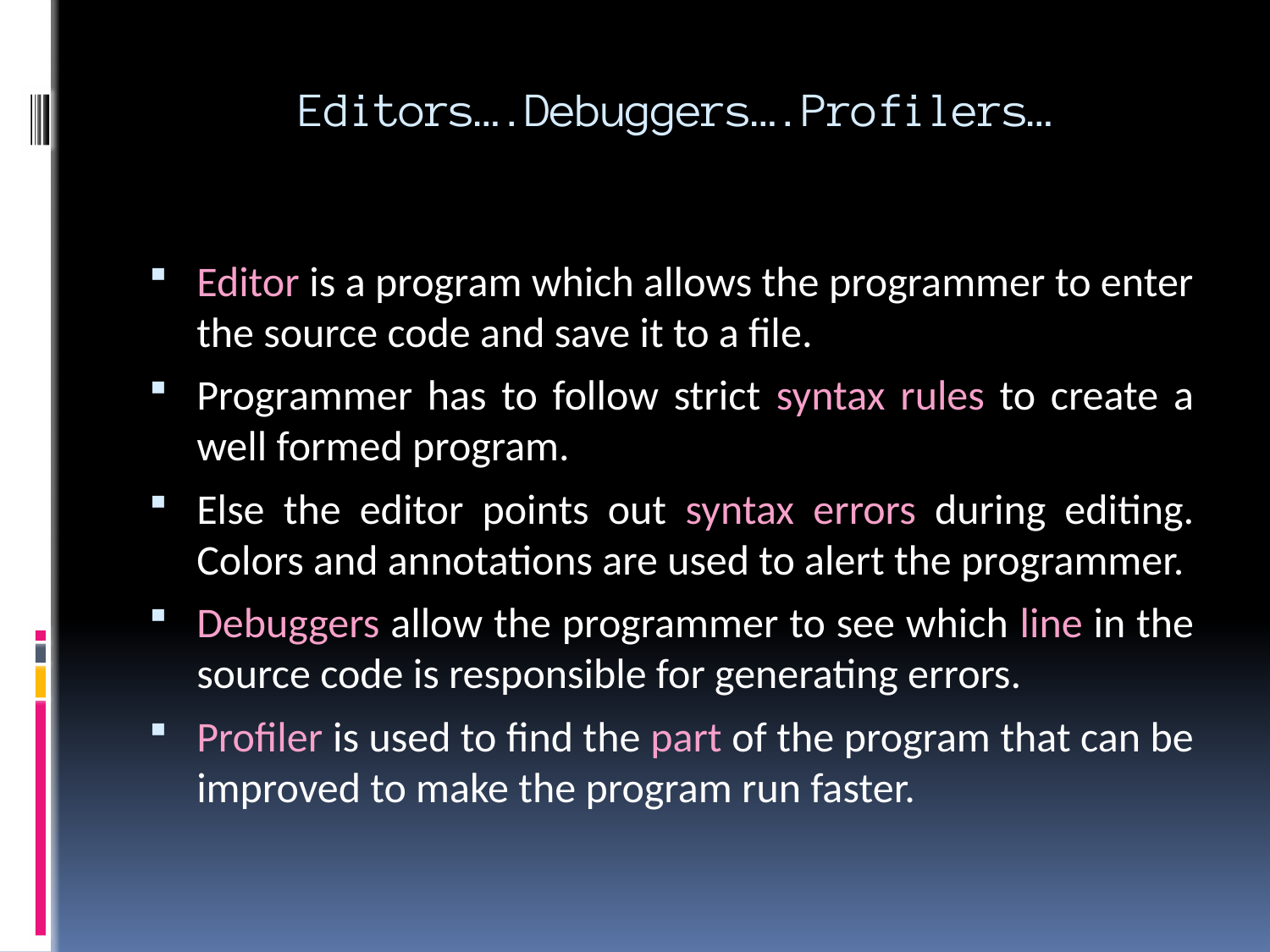

# Editors….Debuggers….Profilers…
Editor is a program which allows the programmer to enter the source code and save it to a file.
Programmer has to follow strict syntax rules to create a well formed program.
Else the editor points out syntax errors during editing. Colors and annotations are used to alert the programmer.
Debuggers allow the programmer to see which line in the source code is responsible for generating errors.
Profiler is used to find the part of the program that can be improved to make the program run faster.